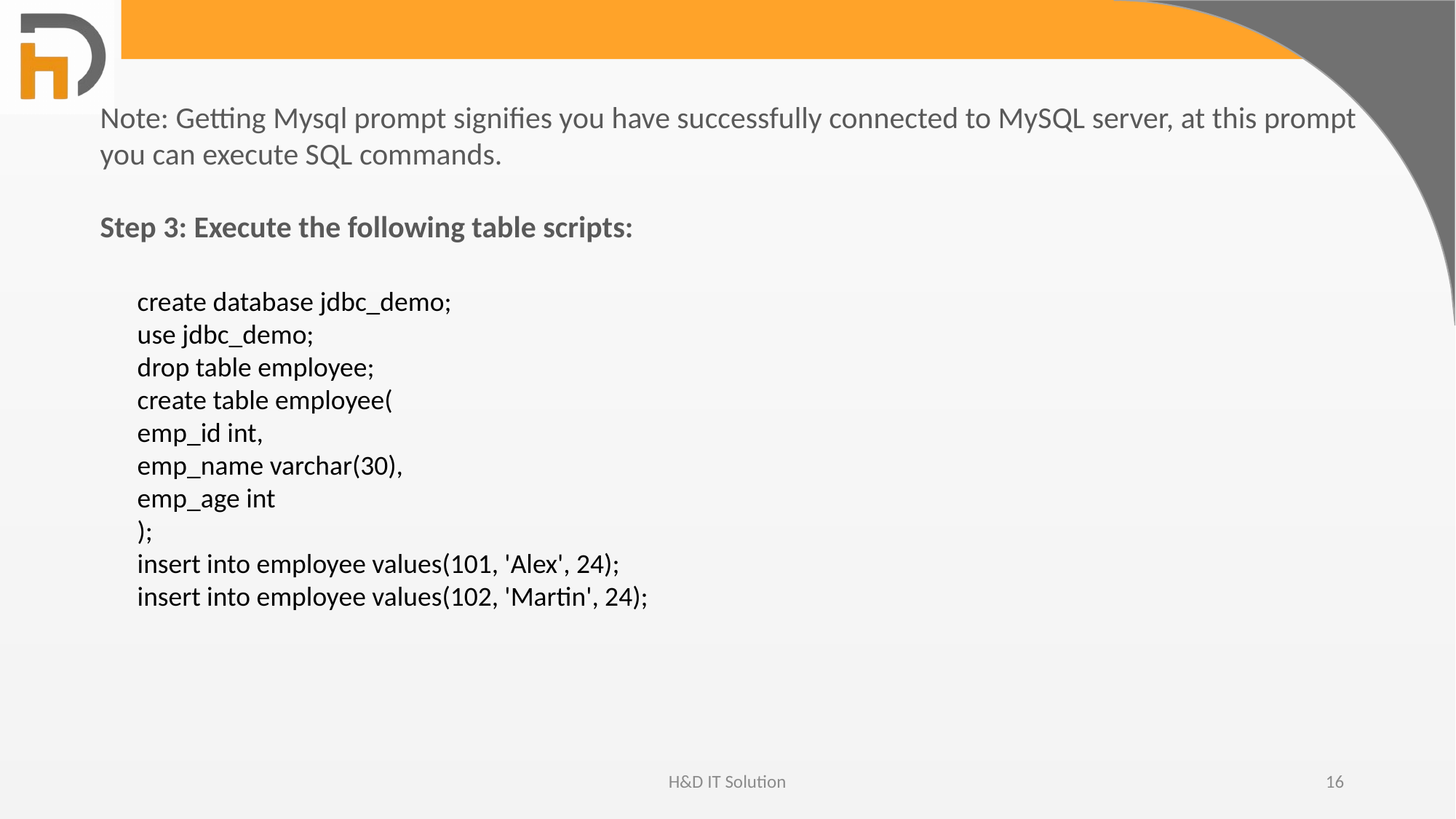

Note: Getting Mysql prompt signifies you have successfully connected to MySQL server, at this prompt you can execute SQL commands.

Step 3: Execute the following table scripts:
create database jdbc_demo;
use jdbc_demo;
drop table employee;
create table employee(
emp_id int,
emp_name varchar(30),
emp_age int
);
insert into employee values(101, 'Alex', 24);
insert into employee values(102, 'Martin', 24);
H&D IT Solution
16